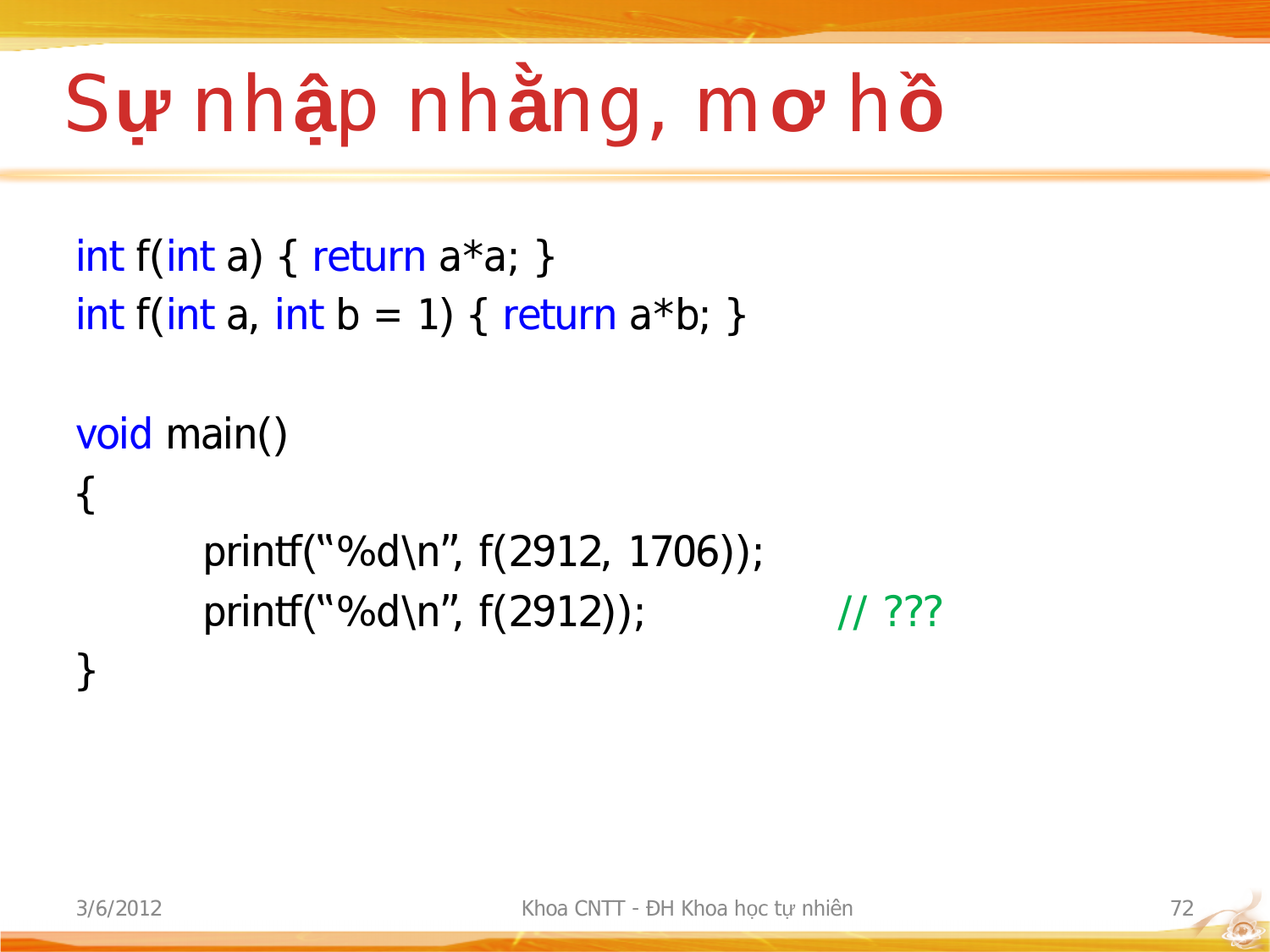

# Sự nhập nhằng, mơ hồ
int f(int a) { return a*a; }
int f(int a, int b = 1) { return a*b; }

void main()
{
	printf(“%d\n”, f(2912, 1706));
	printf(“%d\n”, f(2912));		// ???
}
3/6/2012
Khoa CNTT - ĐH Khoa học tự nhiên
72